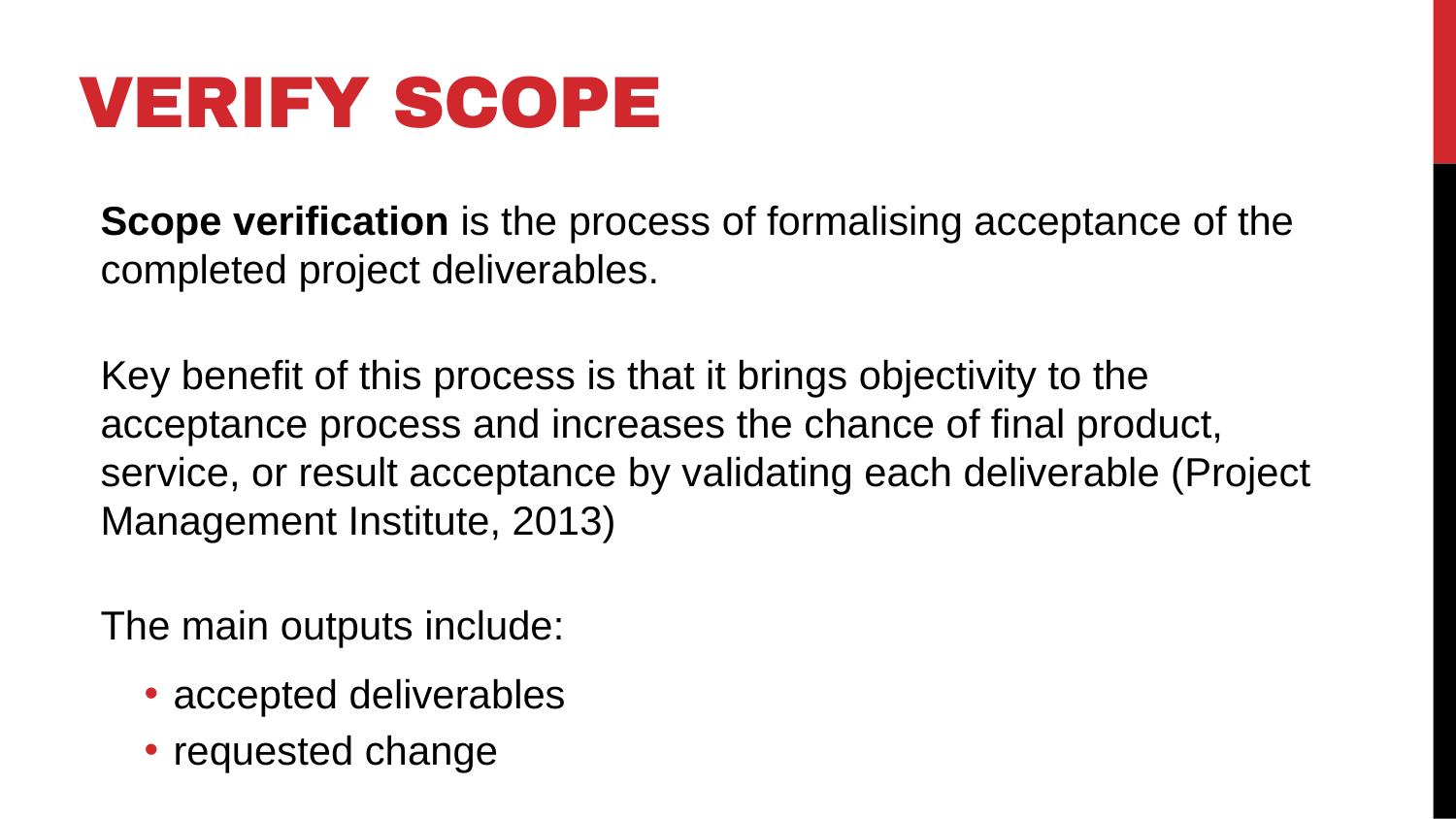

# Verify Scope
Scope verification is the process of formalising acceptance of the completed project deliverables.
Key benefit of this process is that it brings objectivity to the acceptance process and increases the chance of final product, service, or result acceptance by validating each deliverable (Project Management Institute, 2013)
The main outputs include:
accepted deliverables
requested change